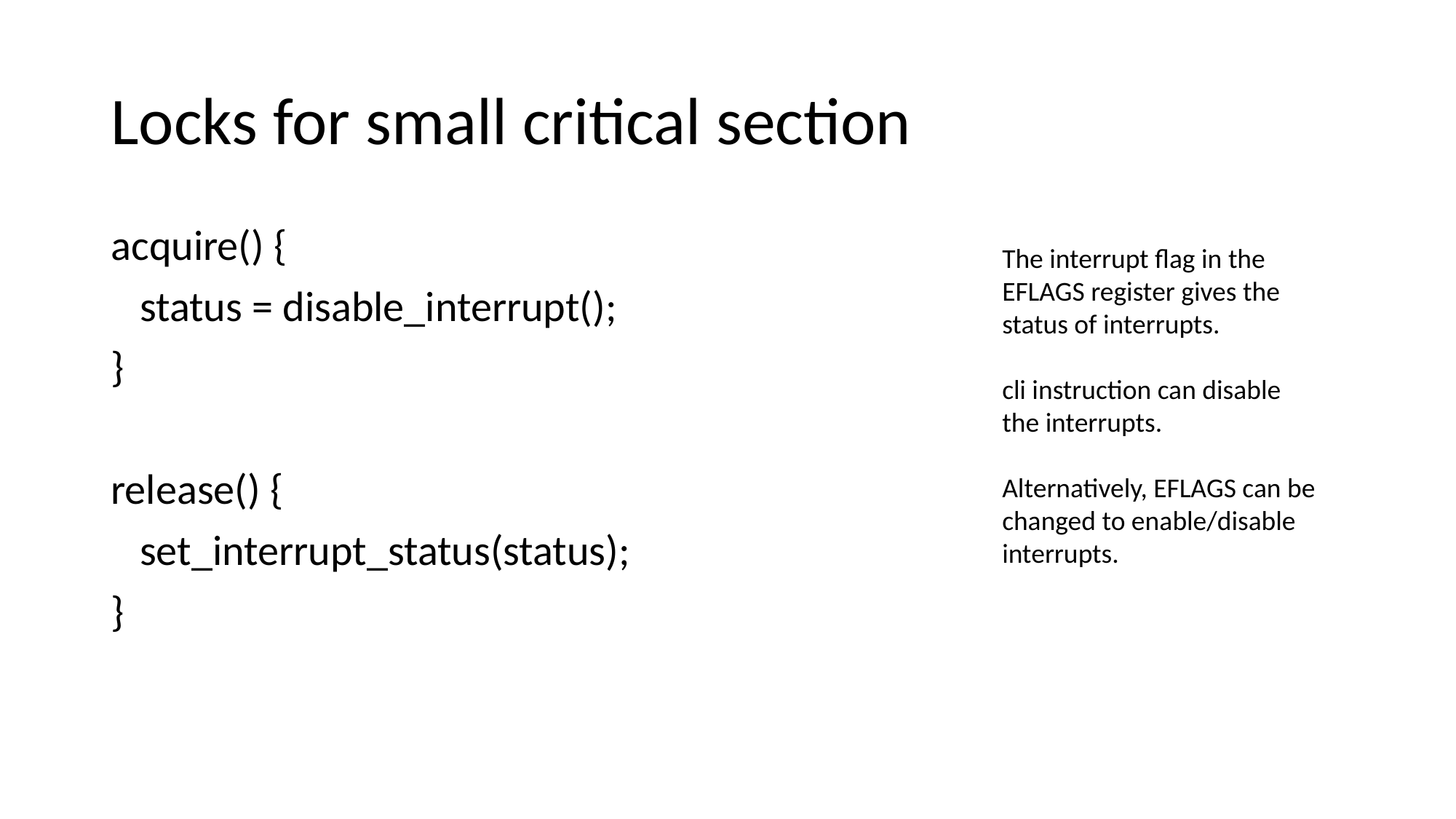

# Locks for small critical section
acquire() {
   status = disable_interrupt();
}

release() {
   set_interrupt_status(status);
}
The interrupt flag in the EFLAGS register gives the status of interrupts.

cli instruction can disable the interrupts.

Alternatively, EFLAGS can be changed to enable/disable interrupts.